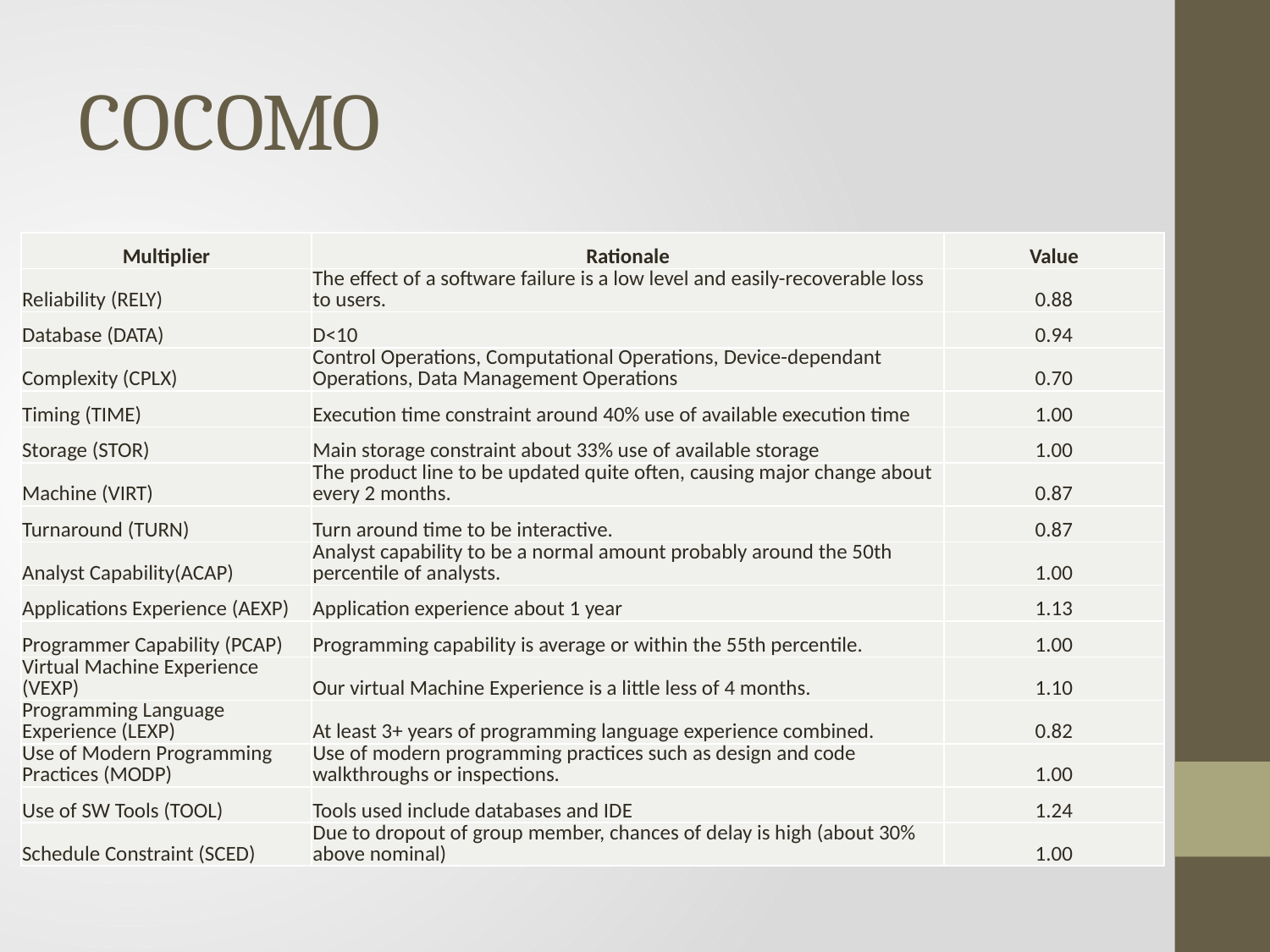

# COCOMO
| Multiplier | Rationale | Value |
| --- | --- | --- |
| Reliability (RELY) | The effect of a software failure is a low level and easily-recoverable loss to users. | 0.88 |
| Database (DATA) | D<10 | 0.94 |
| Complexity (CPLX) | Control Operations, Computational Operations, Device-dependant Operations, Data Management Operations | 0.70 |
| Timing (TIME) | Execution time constraint around 40% use of available execution time | 1.00 |
| Storage (STOR) | Main storage constraint about 33% use of available storage | 1.00 |
| Machine (VIRT) | The product line to be updated quite often, causing major change about every 2 months. | 0.87 |
| Turnaround (TURN) | Turn around time to be interactive. | 0.87 |
| Analyst Capability(ACAP) | Analyst capability to be a normal amount probably around the 50th percentile of analysts. | 1.00 |
| Applications Experience (AEXP) | Application experience about 1 year | 1.13 |
| Programmer Capability (PCAP) | Programming capability is average or within the 55th percentile. | 1.00 |
| Virtual Machine Experience (VEXP) | Our virtual Machine Experience is a little less of 4 months. | 1.10 |
| Programming Language Experience (LEXP) | At least 3+ years of programming language experience combined. | 0.82 |
| Use of Modern Programming Practices (MODP) | Use of modern programming practices such as design and code walkthroughs or inspections. | 1.00 |
| Use of SW Tools (TOOL) | Tools used include databases and IDE | 1.24 |
| Schedule Constraint (SCED) | Due to dropout of group member, chances of delay is high (about 30% above nominal) | 1.00 |